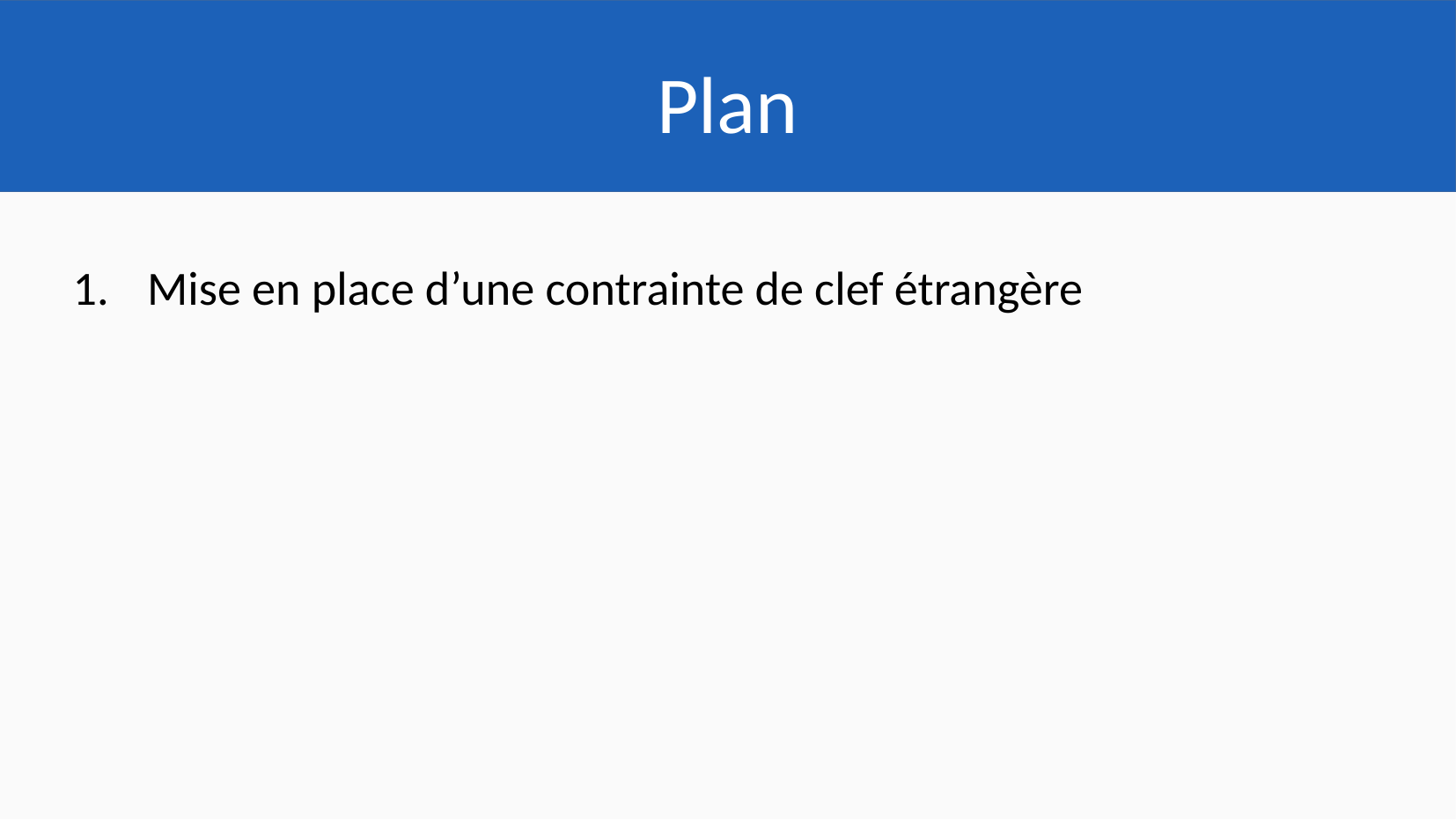

Plan

Mise en place d’une contrainte de clef étrangère